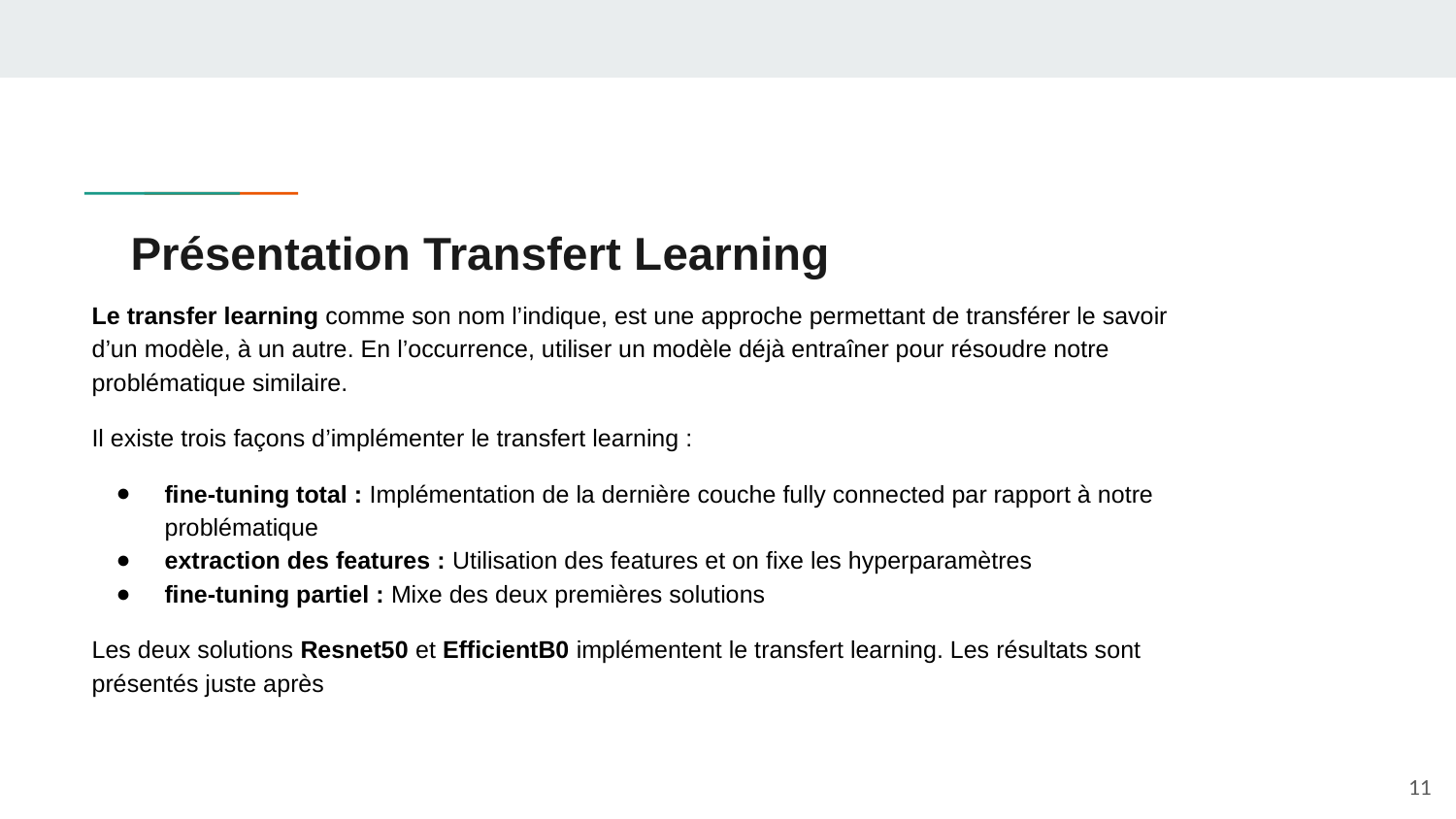

# Présentation Transfert Learning
Le transfer learning comme son nom l’indique, est une approche permettant de transférer le savoir d’un modèle, à un autre. En l’occurrence, utiliser un modèle déjà entraîner pour résoudre notre problématique similaire.
Il existe trois façons d’implémenter le transfert learning :
fine-tuning total : Implémentation de la dernière couche fully connected par rapport à notre problématique
extraction des features : Utilisation des features et on fixe les hyperparamètres
fine-tuning partiel : Mixe des deux premières solutions
Les deux solutions Resnet50 et EfficientB0 implémentent le transfert learning. Les résultats sont présentés juste après
11